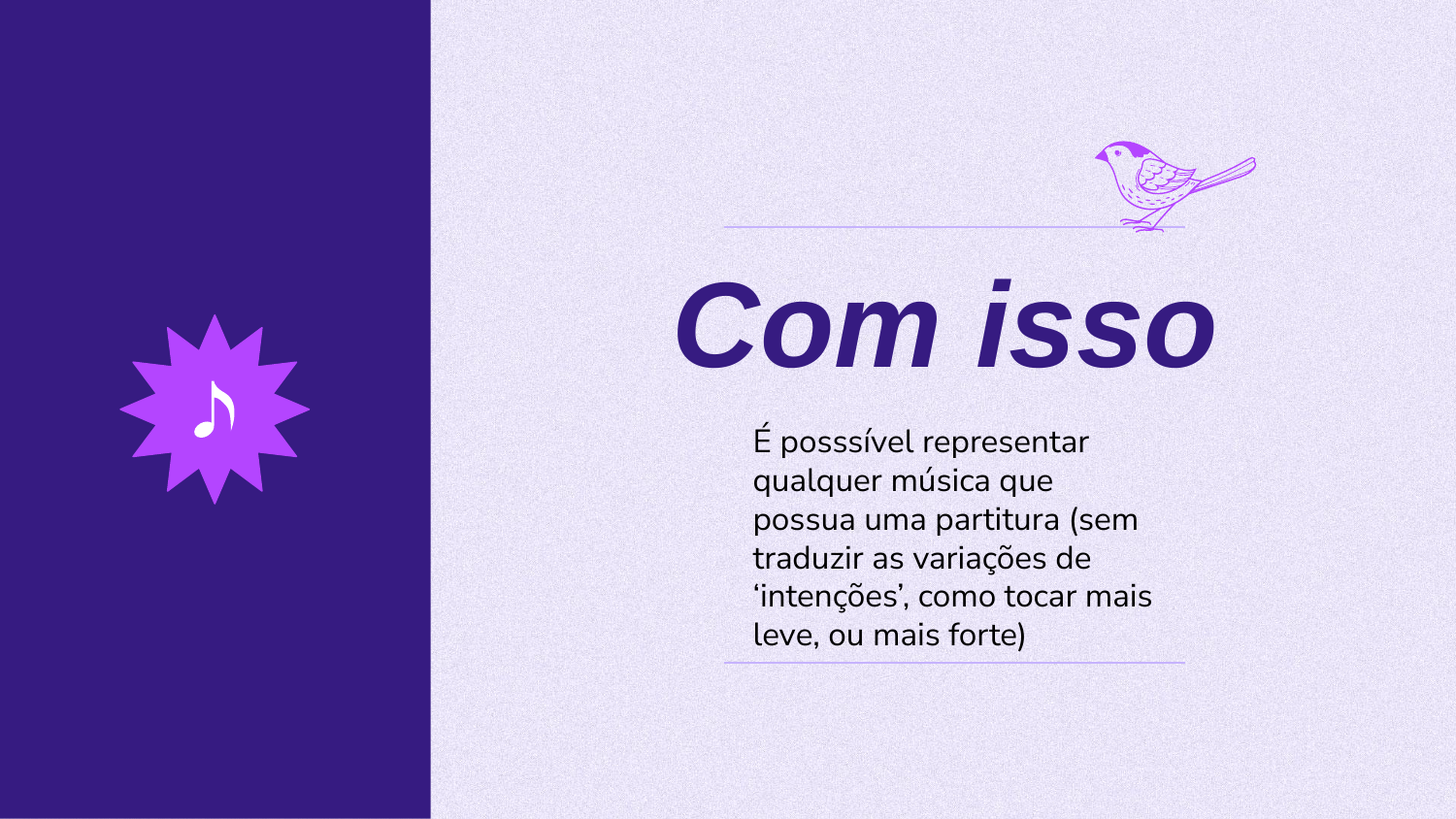

# Com isso

É posssível representar qualquer música que possua uma partitura (sem traduzir as variações de ‘intenções’, como tocar mais leve, ou mais forte)